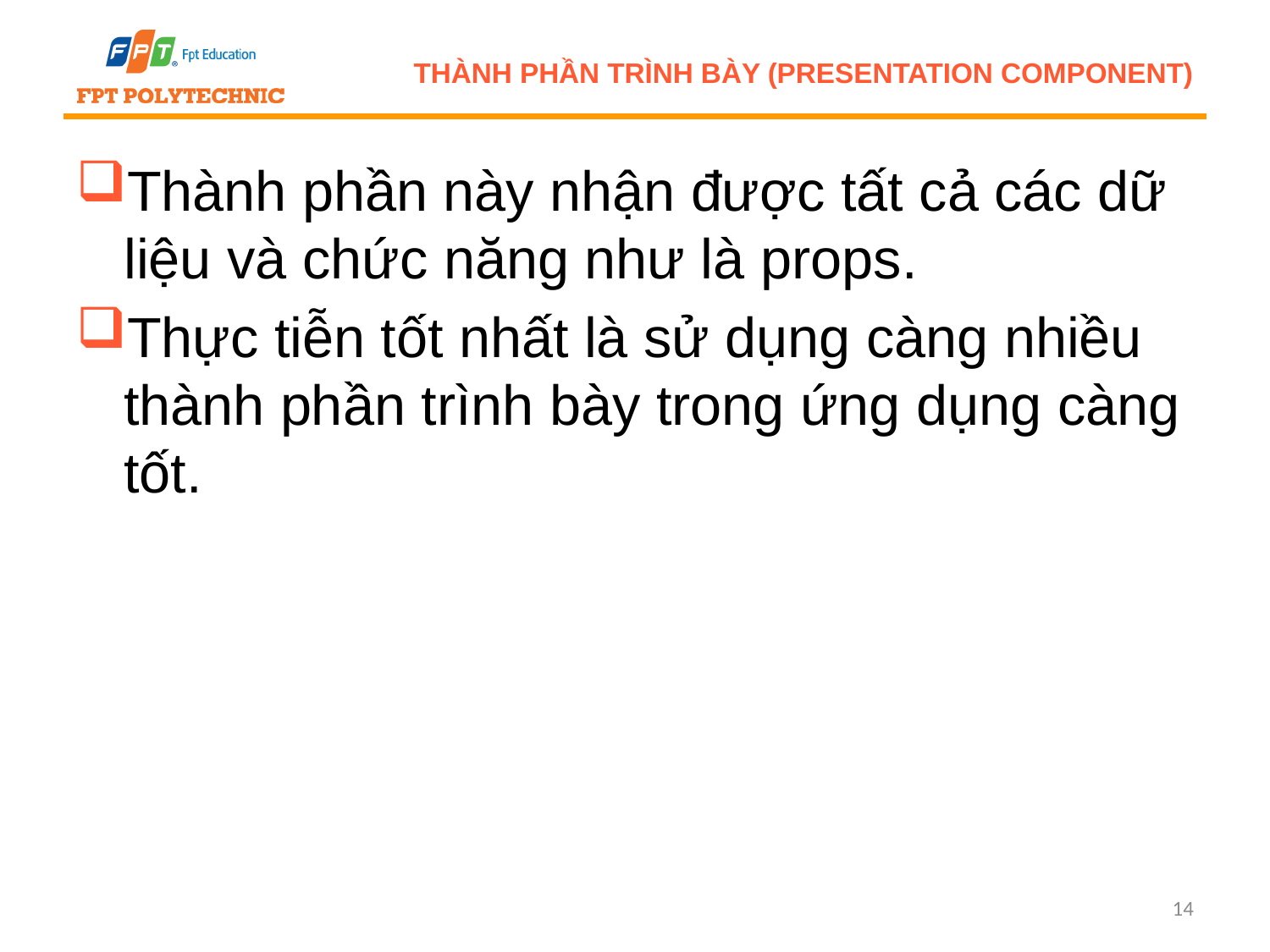

# Thành phần trình bày (presentation Component)
Thành phần này nhận được tất cả các dữ liệu và chức năng như là props.
Thực tiễn tốt nhất là sử dụng càng nhiều thành phần trình bày trong ứng dụng càng tốt.
14